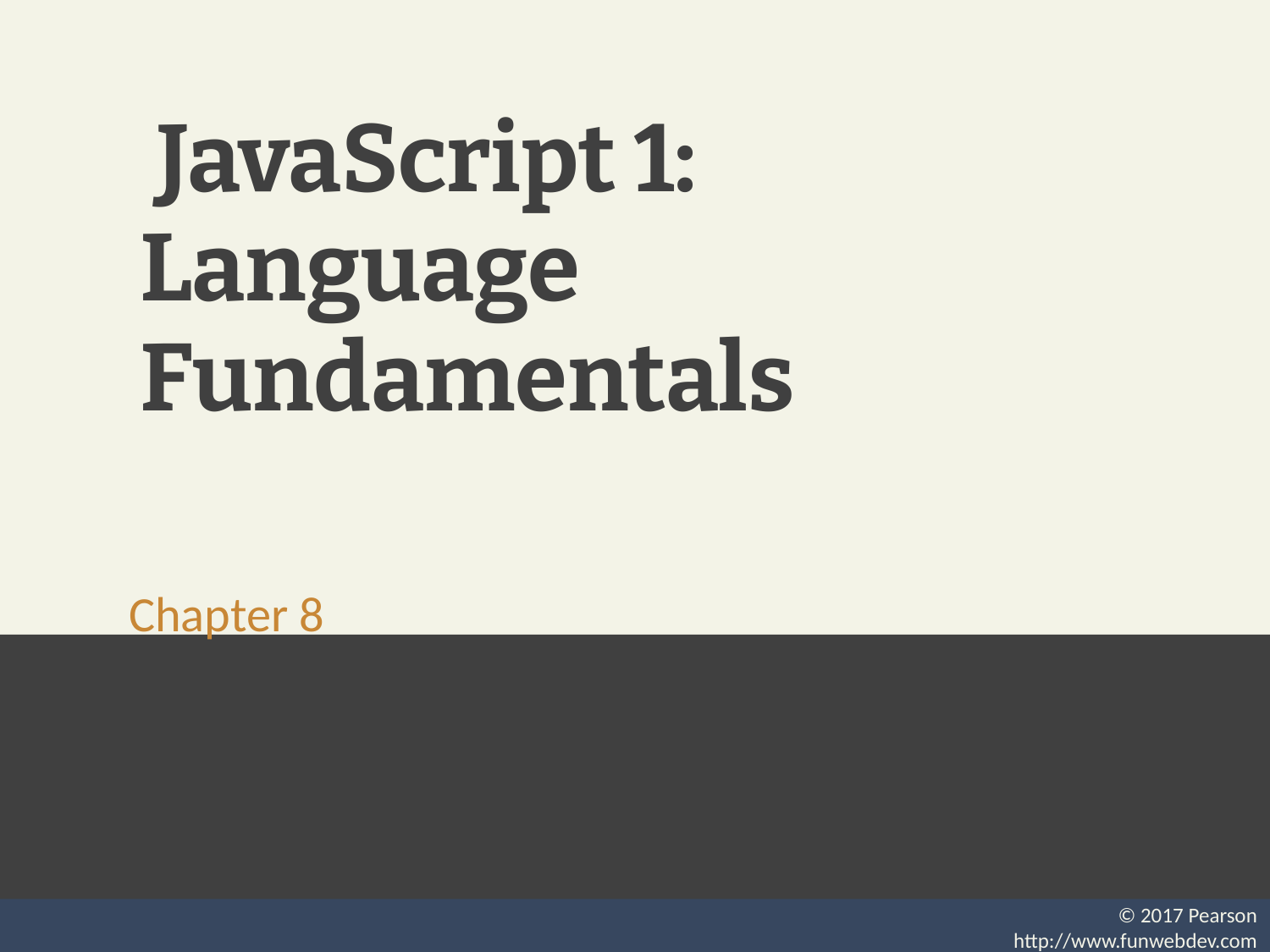

# JavaScript 1: Language Fundamentals
Chapter 8